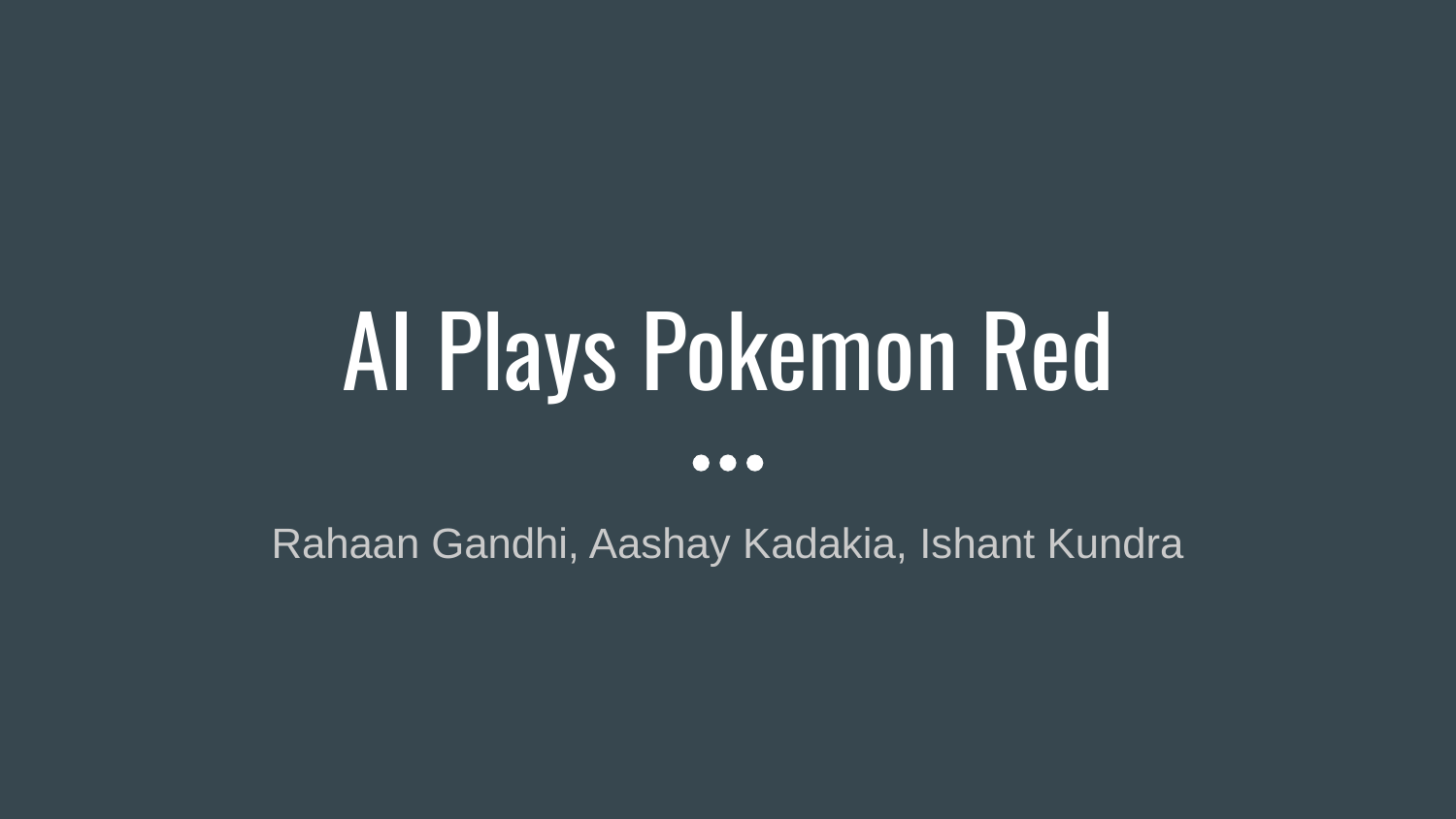

# AI Plays Pokemon Red
Rahaan Gandhi, Aashay Kadakia, Ishant Kundra